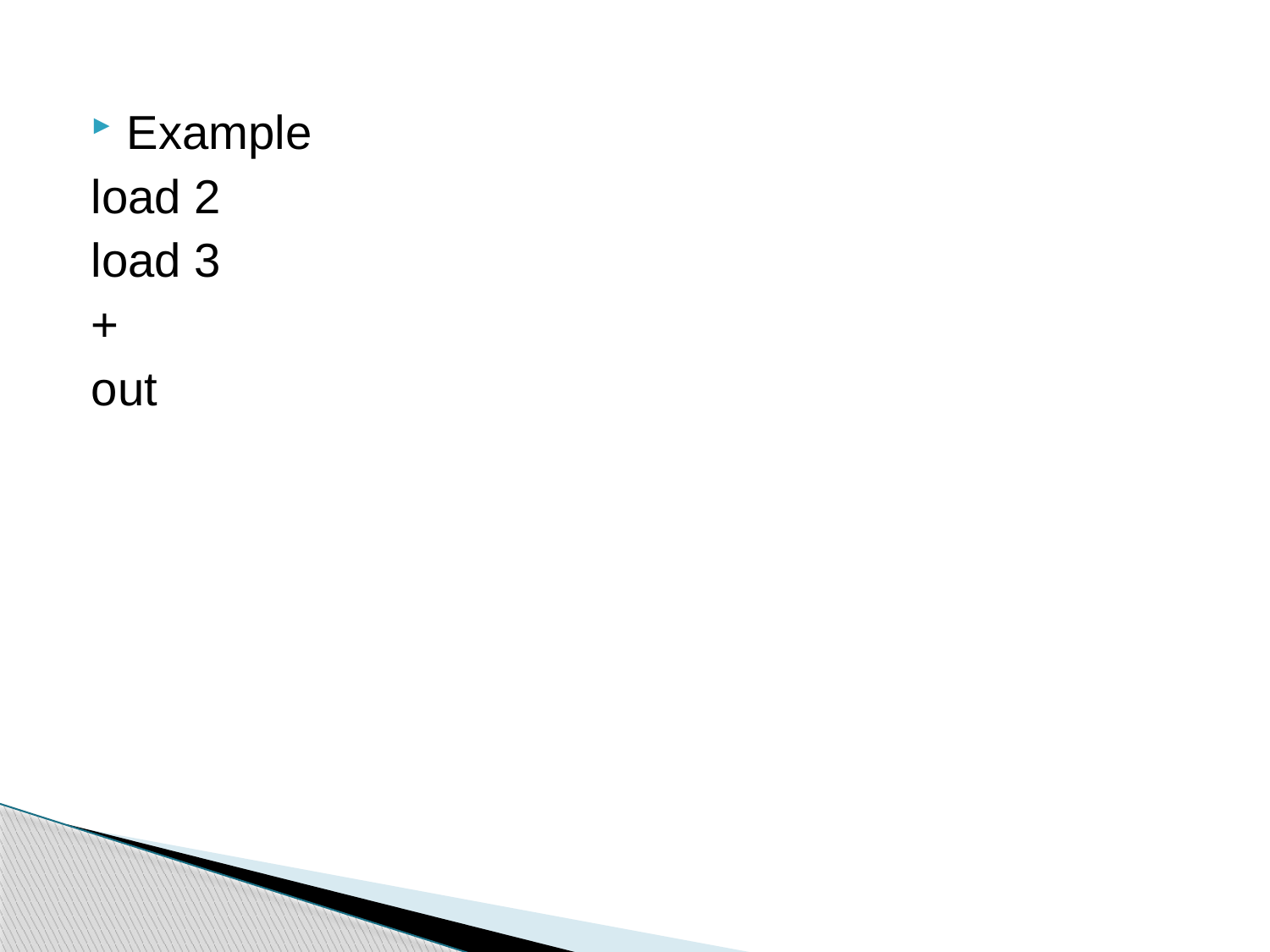

Example
load 2
load 3
+
out